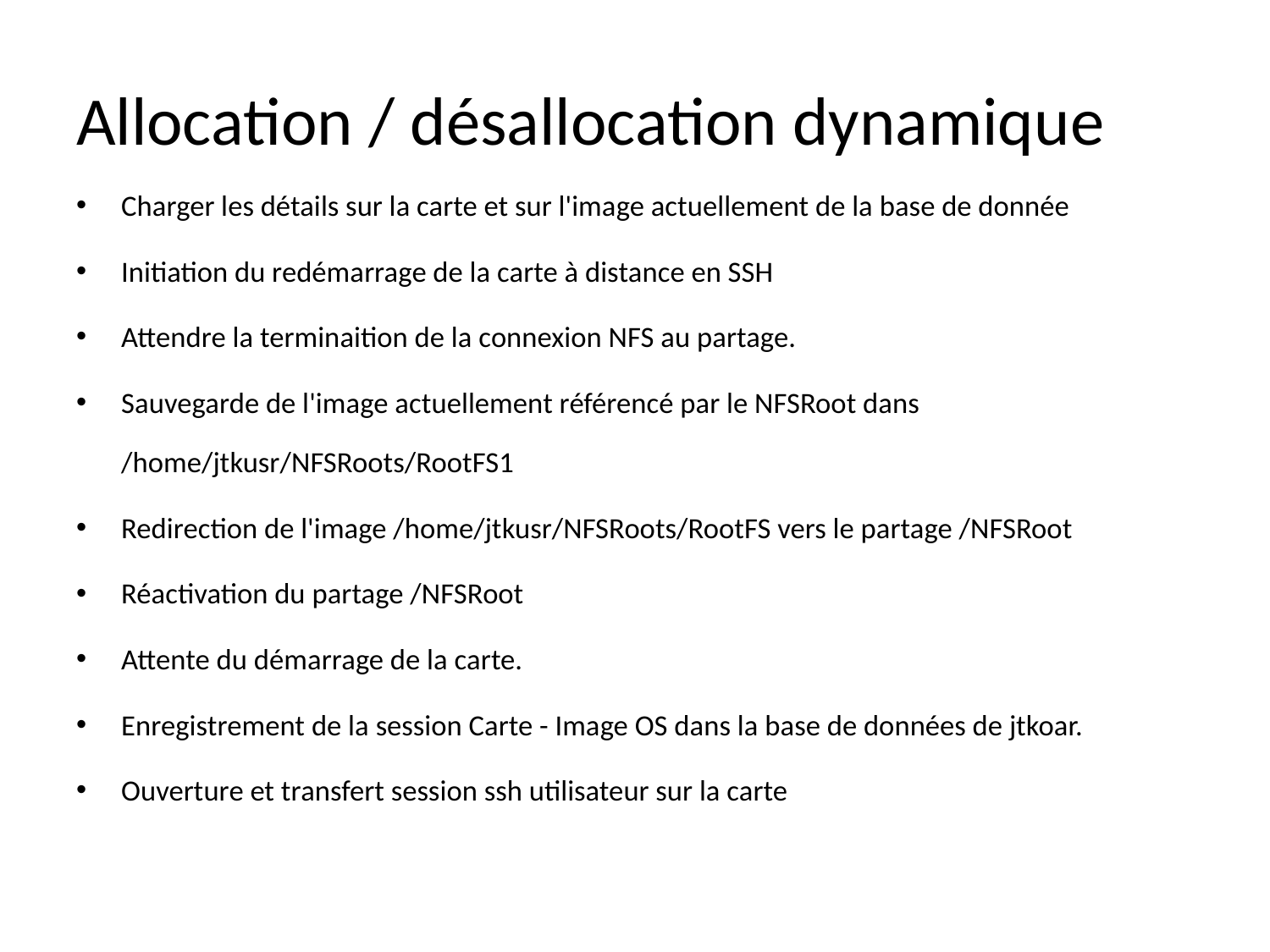

# Allocation / désallocation dynamique
Charger les détails sur la carte et sur l'image actuellement de la base de donnée
Initiation du redémarrage de la carte à distance en SSH
Attendre la terminaition de la connexion NFS au partage.
Sauvegarde de l'image actuellement référencé par le NFSRoot dans /home/jtkusr/NFSRoots/RootFS1
Redirection de l'image /home/jtkusr/NFSRoots/RootFS vers le partage /NFSRoot
Réactivation du partage /NFSRoot
Attente du démarrage de la carte.
Enregistrement de la session Carte - Image OS dans la base de données de jtkoar.
Ouverture et transfert session ssh utilisateur sur la carte